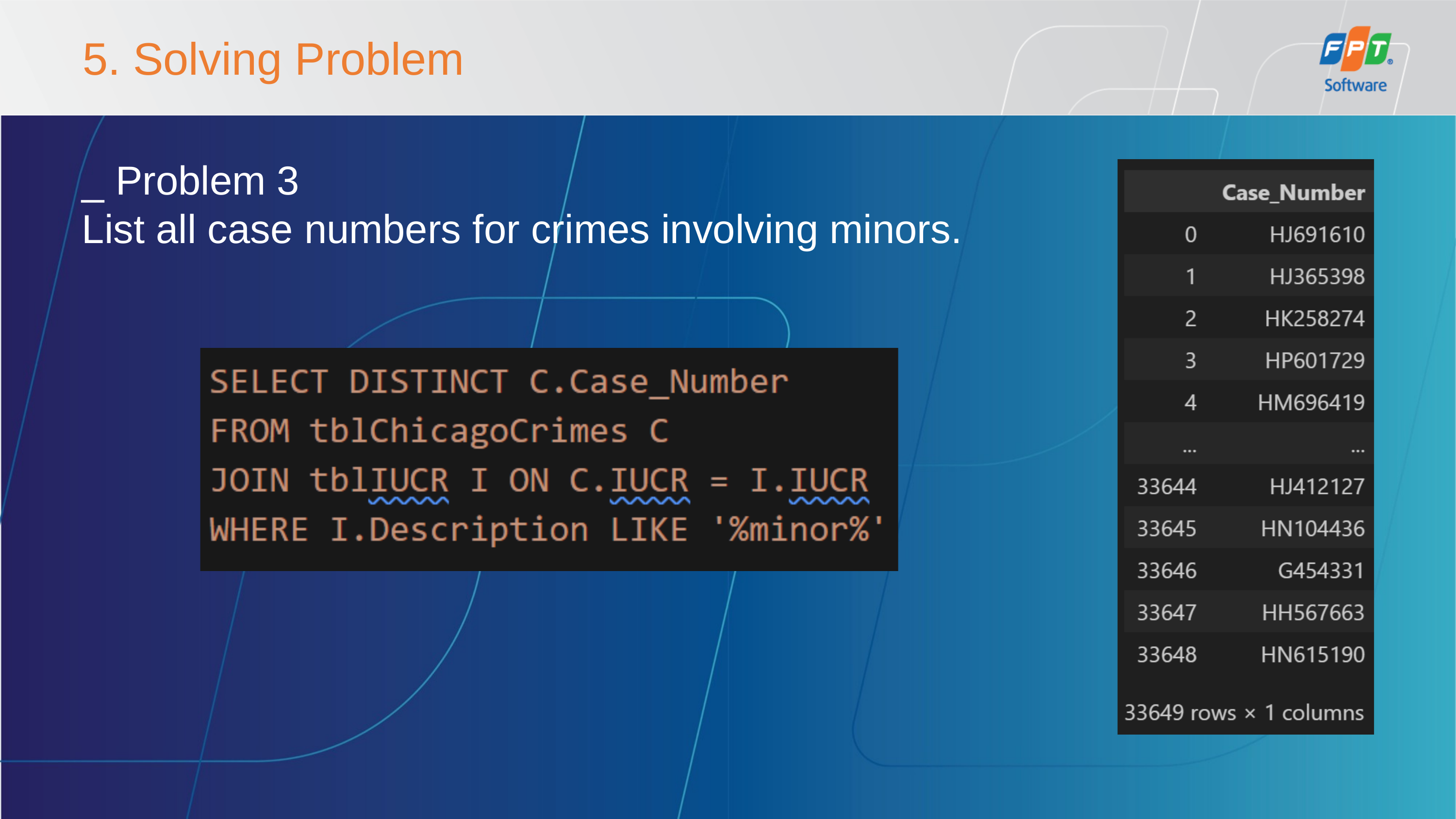

5. Solving Problem

_ Problem 3
List all case numbers for crimes involving minors.